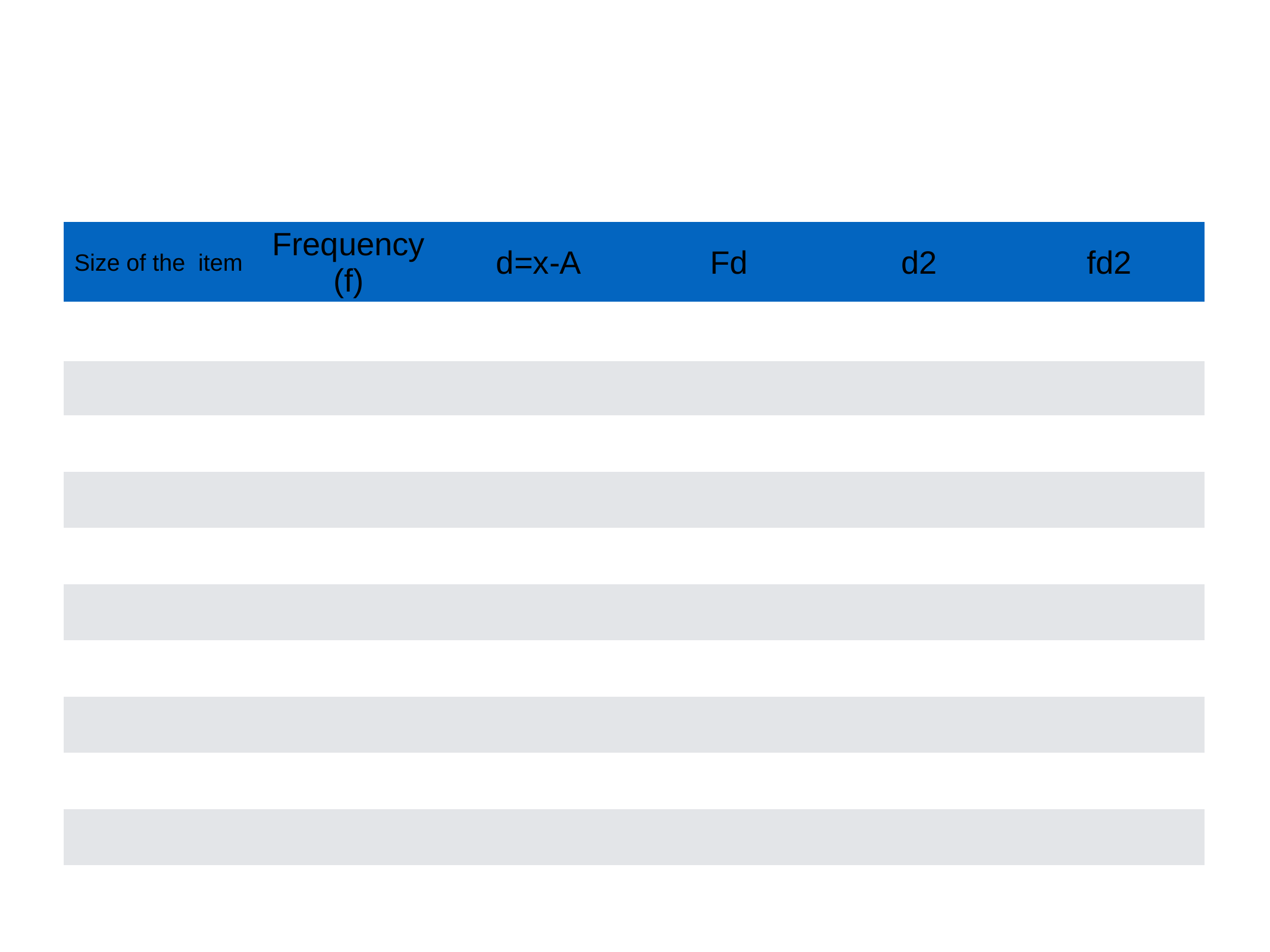

#
| Size of the item | Frequency (f) | d=x-A | Fd | d2 | fd2 |
| --- | --- | --- | --- | --- | --- |
|  |  |  |  |  |  |
|  |  |  |  |  |  |
|  |  |  |  |  |  |
|  |  |  |  |  |  |
|  |  |  |  |  |  |
|  |  |  |  |  |  |
|  |  |  |  |  |  |
|  |  |  |  |  |  |
|  |  |  |  |  |  |
|  |  |  |  |  |  |